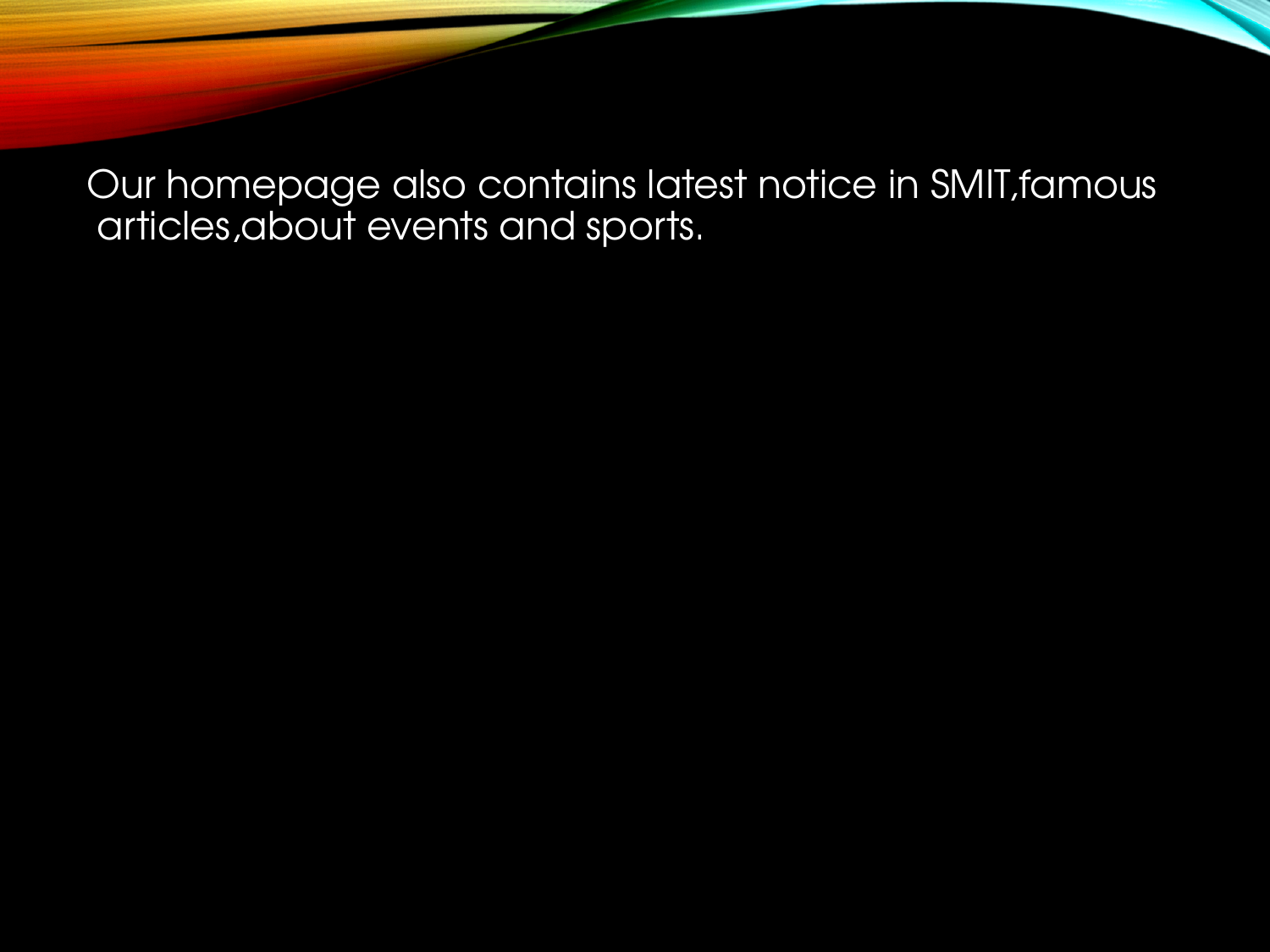

Our homepage also contains latest notice in SMIT,famous articles,about events and sports.